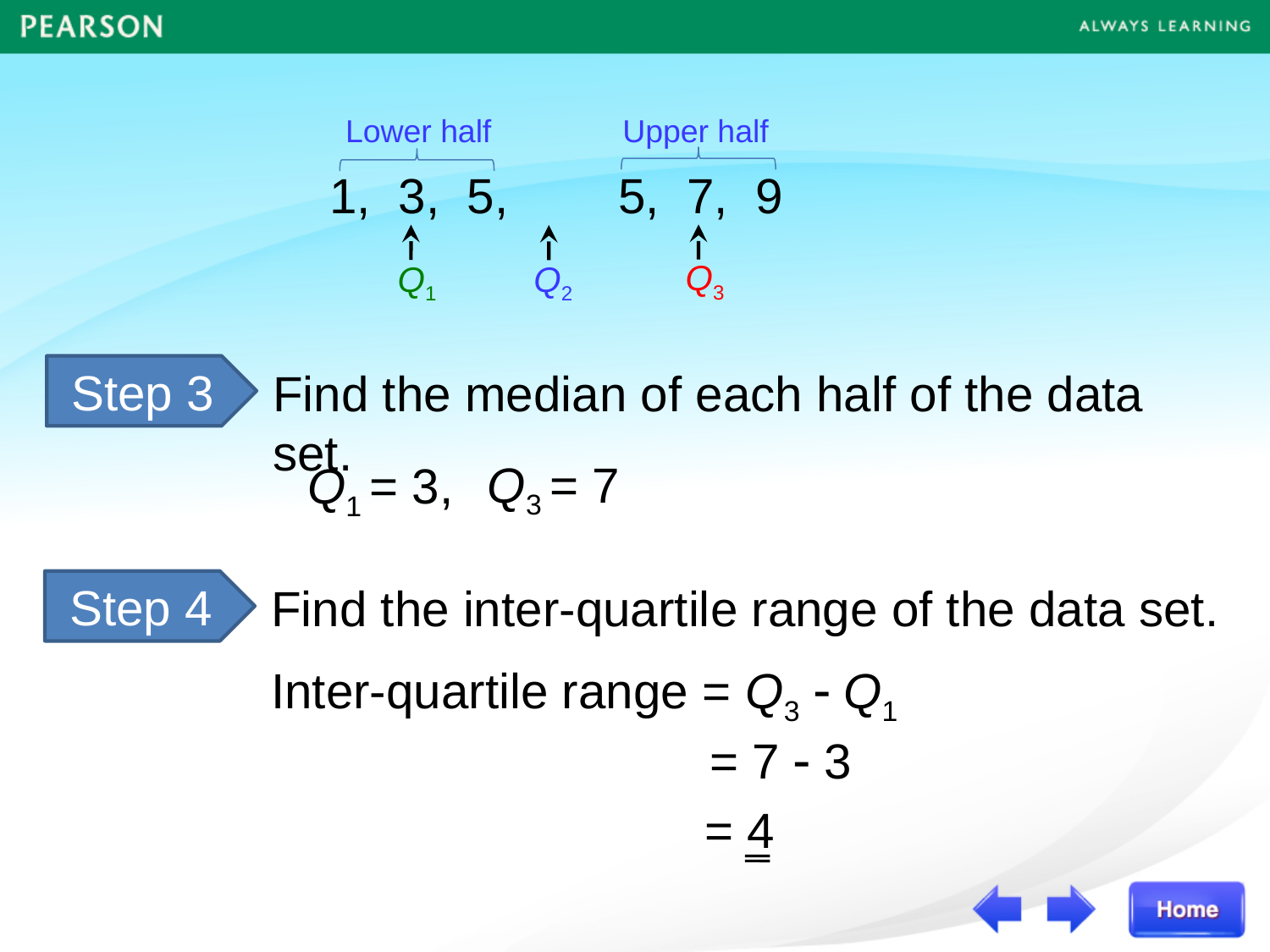

Lower half
Upper half
 1,  3,  5,        5,  7,  9

Q3

Q1

Q2
Step 3
Find the median of each half of the data set.
Q3 = 7
Q1 = 3,
Step 4
Find the inter-quartile range of the data set.
Inter-quartile range = Q3 − Q1
= 7 − 3
= 4